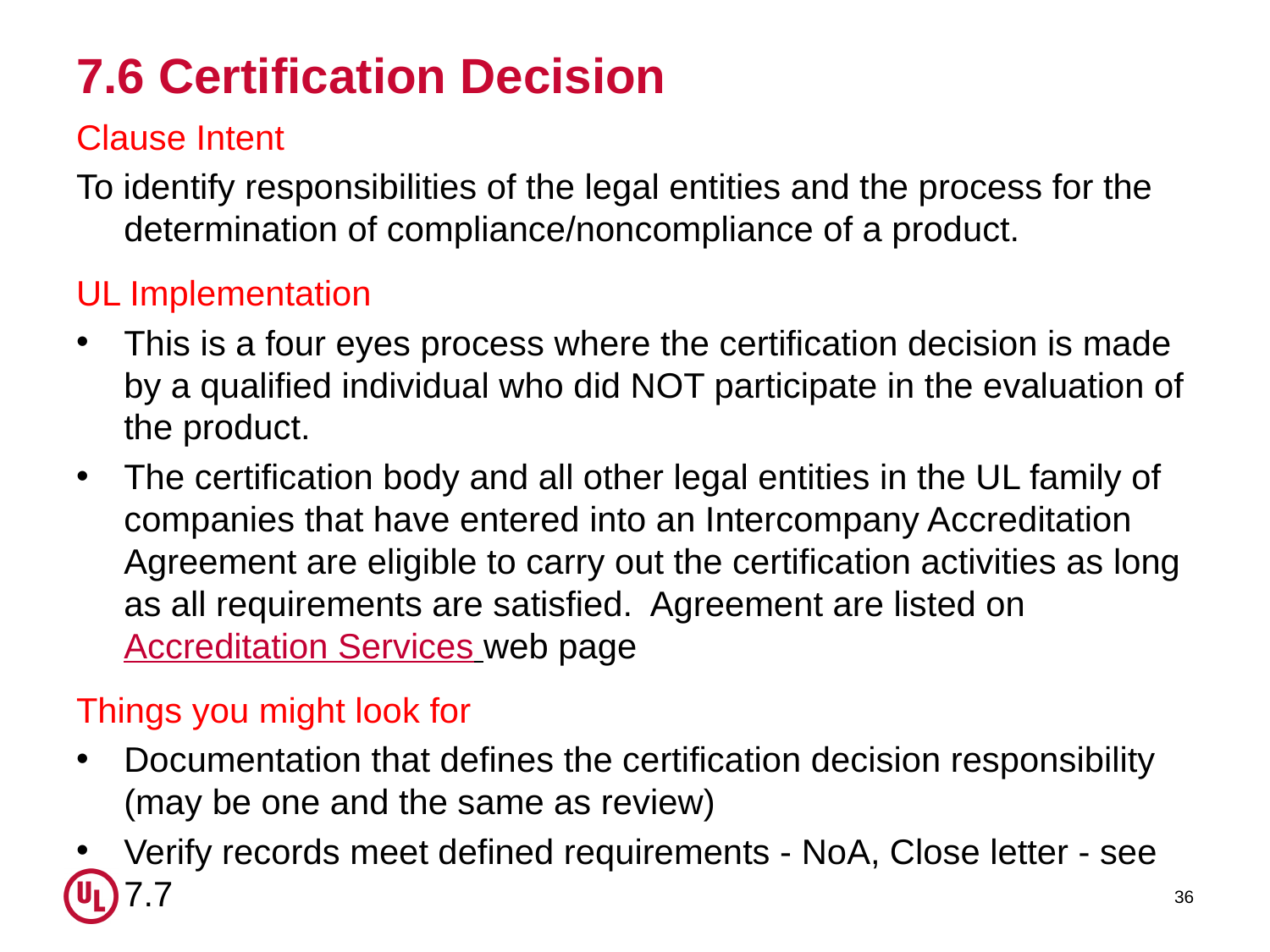

# 7.6 Certification Decision
Clause Intent
To identify responsibilities of the legal entities and the process for the determination of compliance/noncompliance of a product.

UL Implementation
This is a four eyes process where the certification decision is made by a qualified individual who did NOT participate in the evaluation of the product.
The certification body and all other legal entities in the UL family of companies that have entered into an Intercompany Accreditation Agreement are eligible to carry out the certification activities as long as all requirements are satisfied.  Agreement are listed on Accreditation Services web page

Things you might look for
Documentation that defines the certification decision responsibility (may be one and the same as review)
Verify records meet defined requirements - NoA, Close letter - see 7.7

36